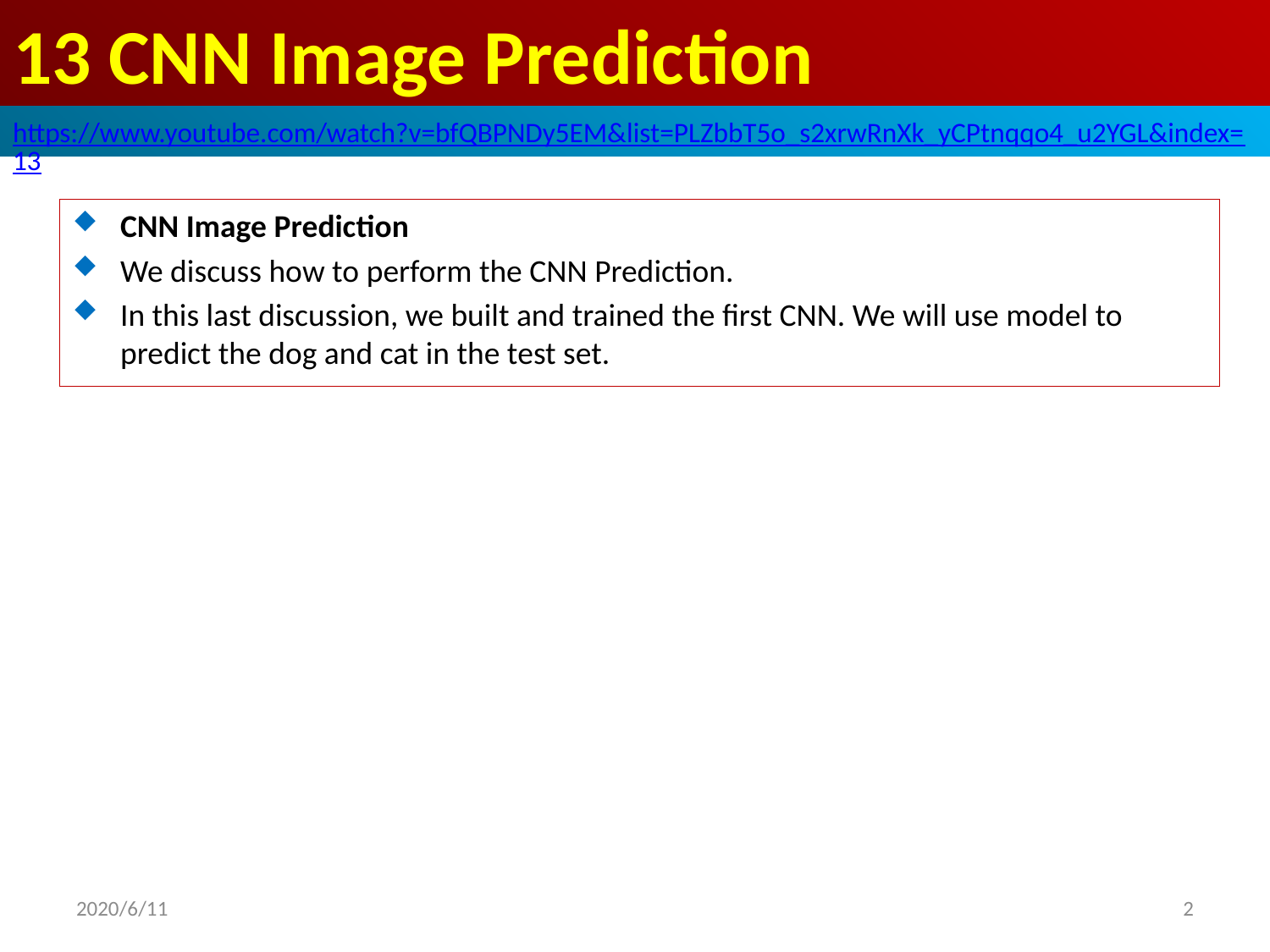

# 13 CNN Image Prediction
https://www.youtube.com/watch?v=bfQBPNDy5EM&list=PLZbbT5o_s2xrwRnXk_yCPtnqqo4_u2YGL&index=13
CNN Image Prediction
We discuss how to perform the CNN Prediction.
In this last discussion, we built and trained the first CNN. We will use model to predict the dog and cat in the test set.
2020/6/11
2